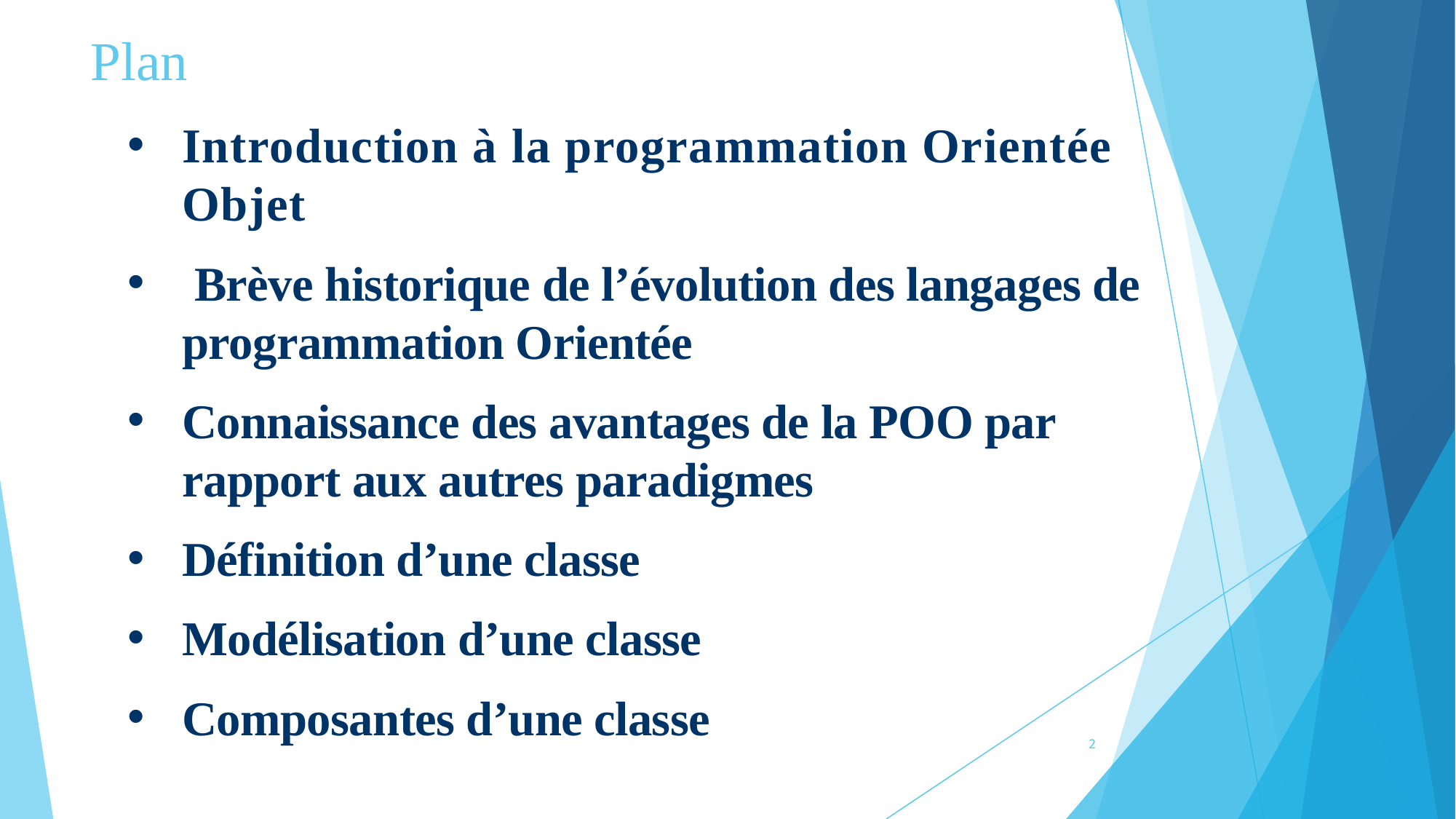

Plan
Introduction à la programmation Orientée Objet
 Brève historique de l’évolution des langages de programmation Orientée
Connaissance des avantages de la POO par rapport aux autres paradigmes
Définition d’une classe
Modélisation d’une classe
Composantes d’une classe
2